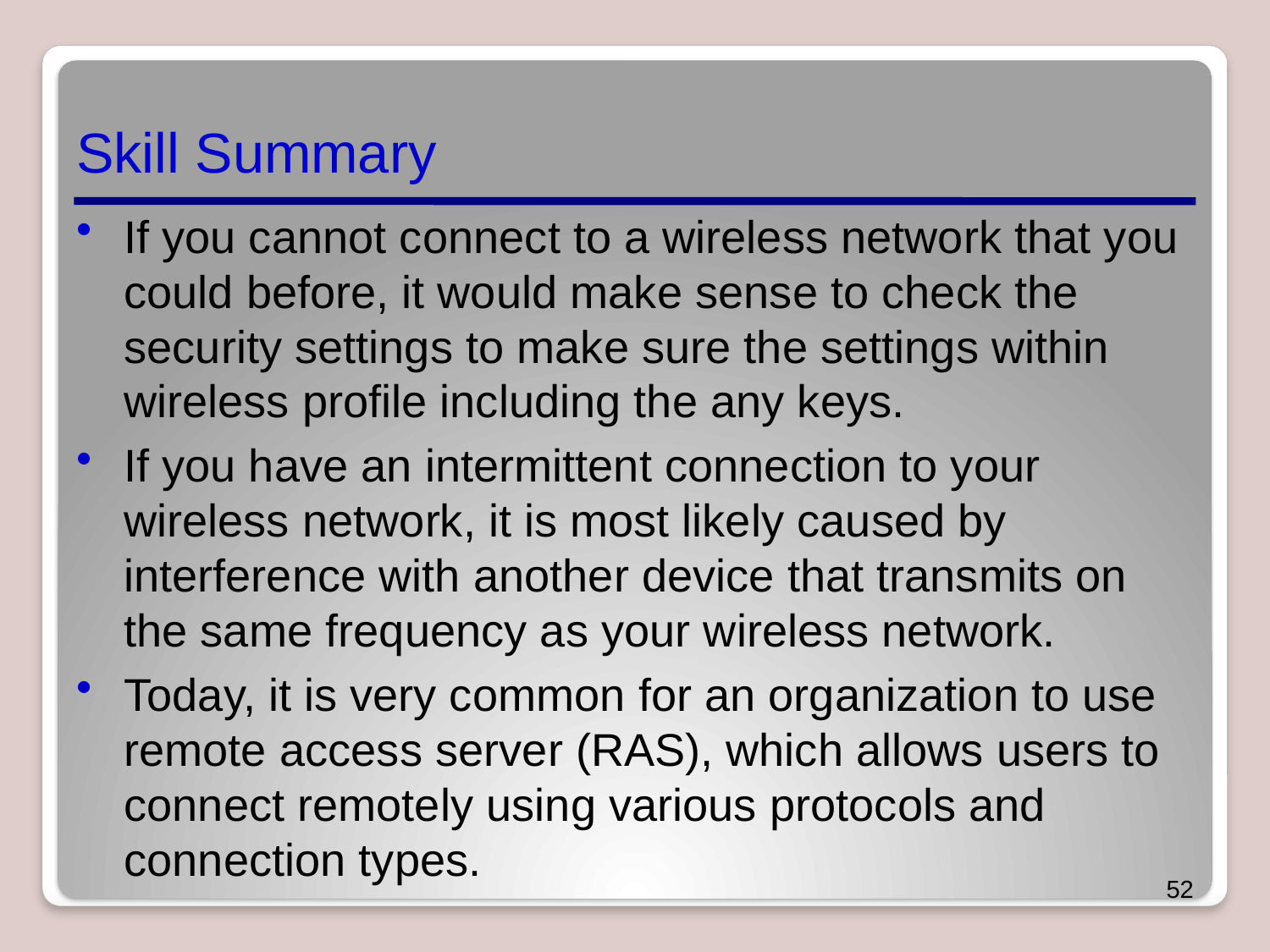

# Skill Summary
If you cannot connect to a wireless network that you could before, it would make sense to check the security settings to make sure the settings within wireless profile including the any keys.
If you have an intermittent connection to your wireless network, it is most likely caused by interference with another device that transmits on the same frequency as your wireless network.
Today, it is very common for an organization to use remote access server (RAS), which allows users to connect remotely using various protocols and connection types.

52